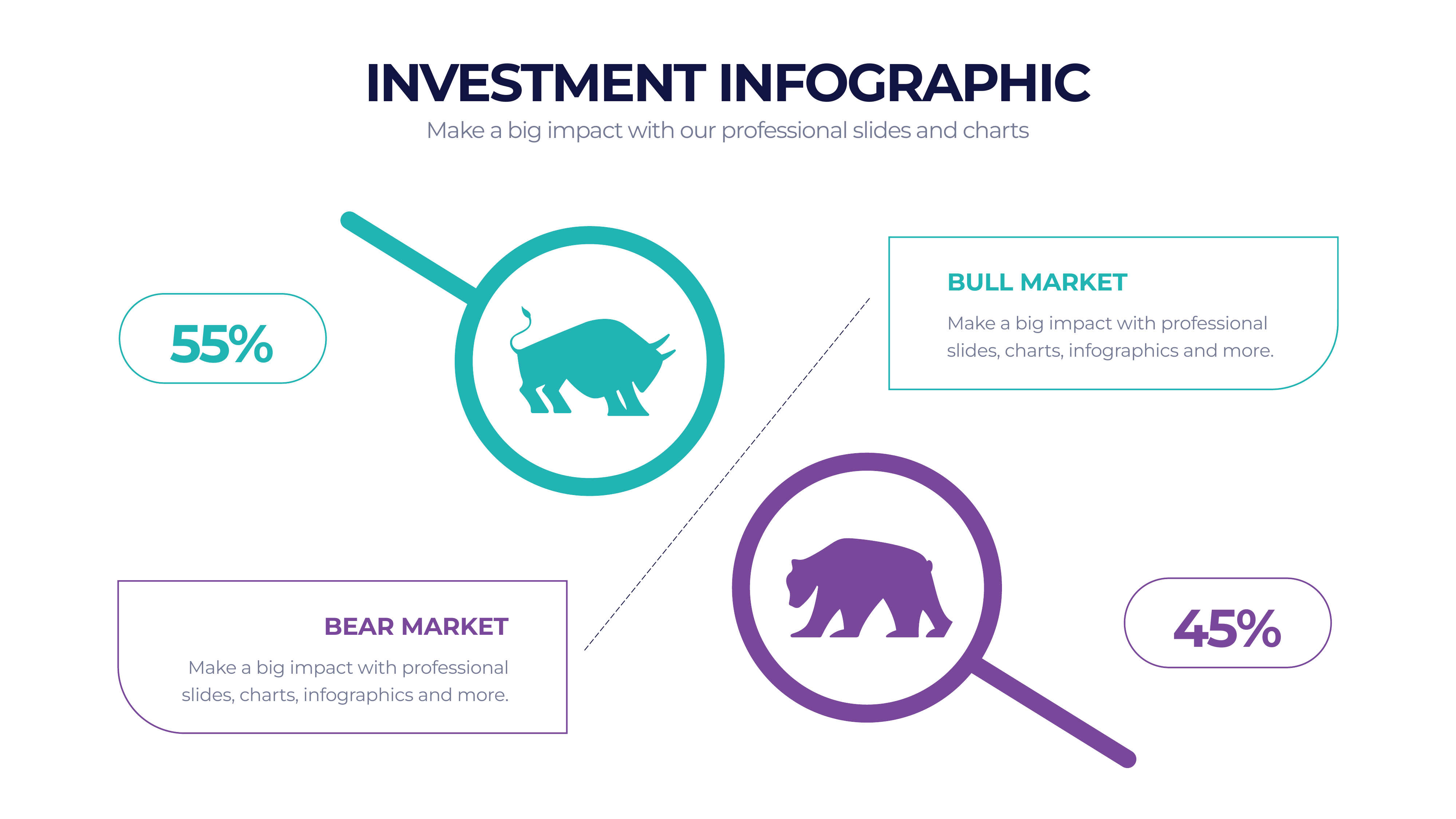

INVESTMENT INFOGRAPHIC
Make a big impact with our professional slides and charts

BULL MARKET

Make a big impact with professional slides, charts, infographics and more.
55%

45%
BEAR MARKET
Make a big impact with professional slides, charts, infographics and more.